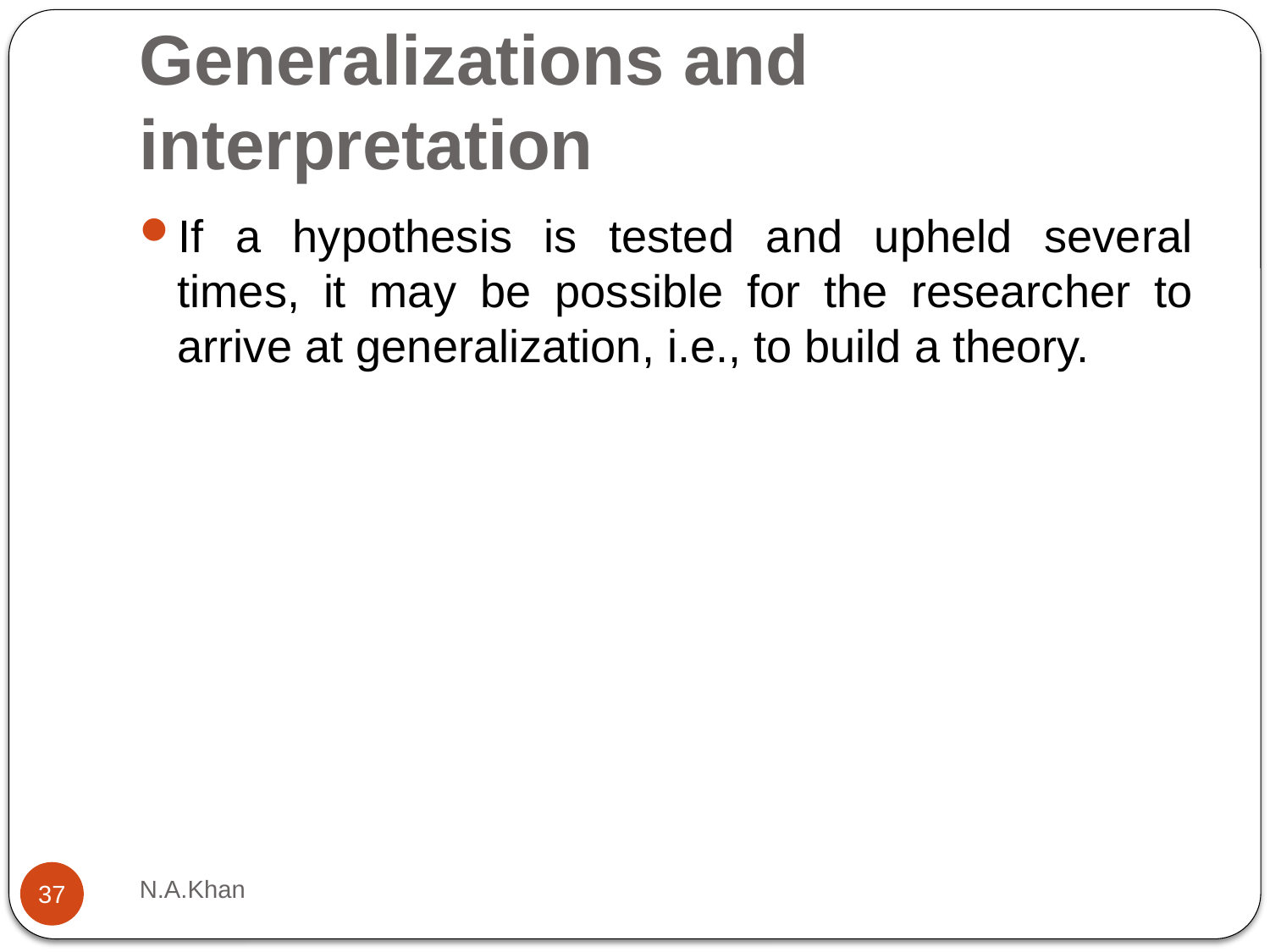

# Generalizations and interpretation
If a hypothesis is tested and upheld several times, it may be possible for the researcher to arrive at generalization, i.e., to build a theory.
N.A.Khan
37